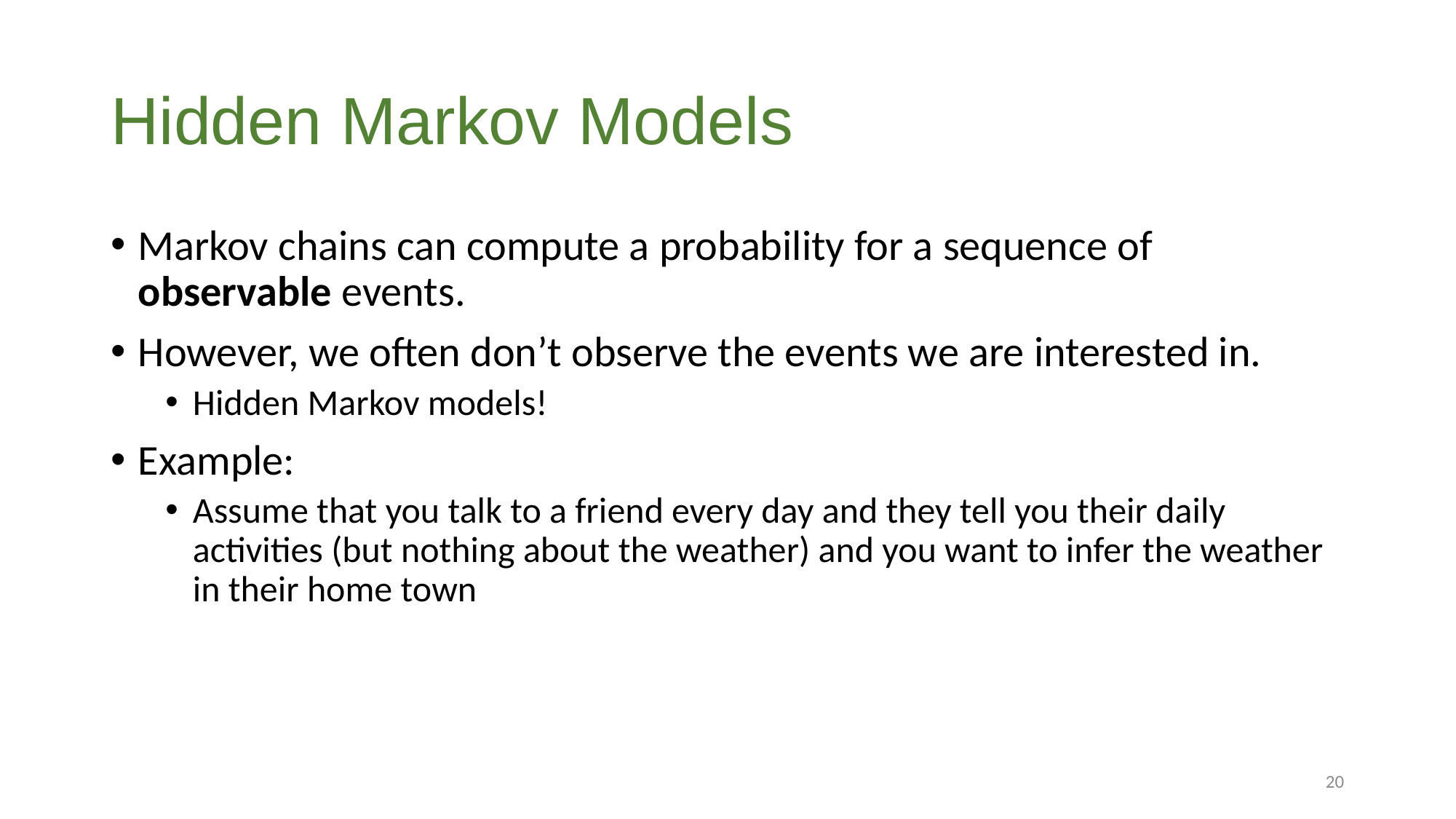

# Hidden Markov Models
Markov chains can compute a probability for a sequence of observable events.
However, we often don’t observe the events we are interested in.
Hidden Markov models!
Example:
Assume that you talk to a friend every day and they tell you their daily activities (but nothing about the weather) and you want to infer the weather in their home town
20